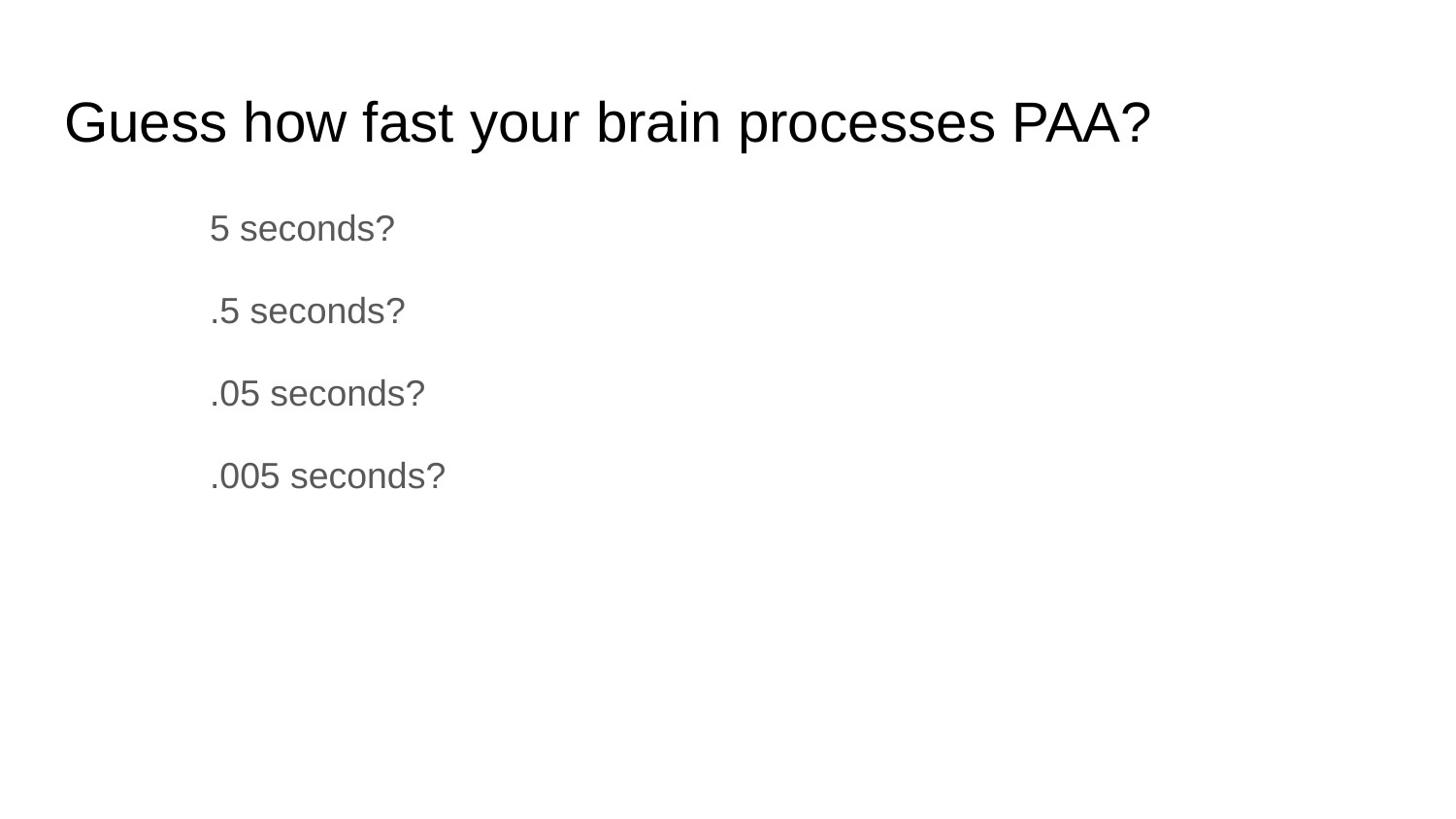

# Guess how fast your brain processes PAA?
5 seconds?
.5 seconds?
.05 seconds?
.005 seconds?